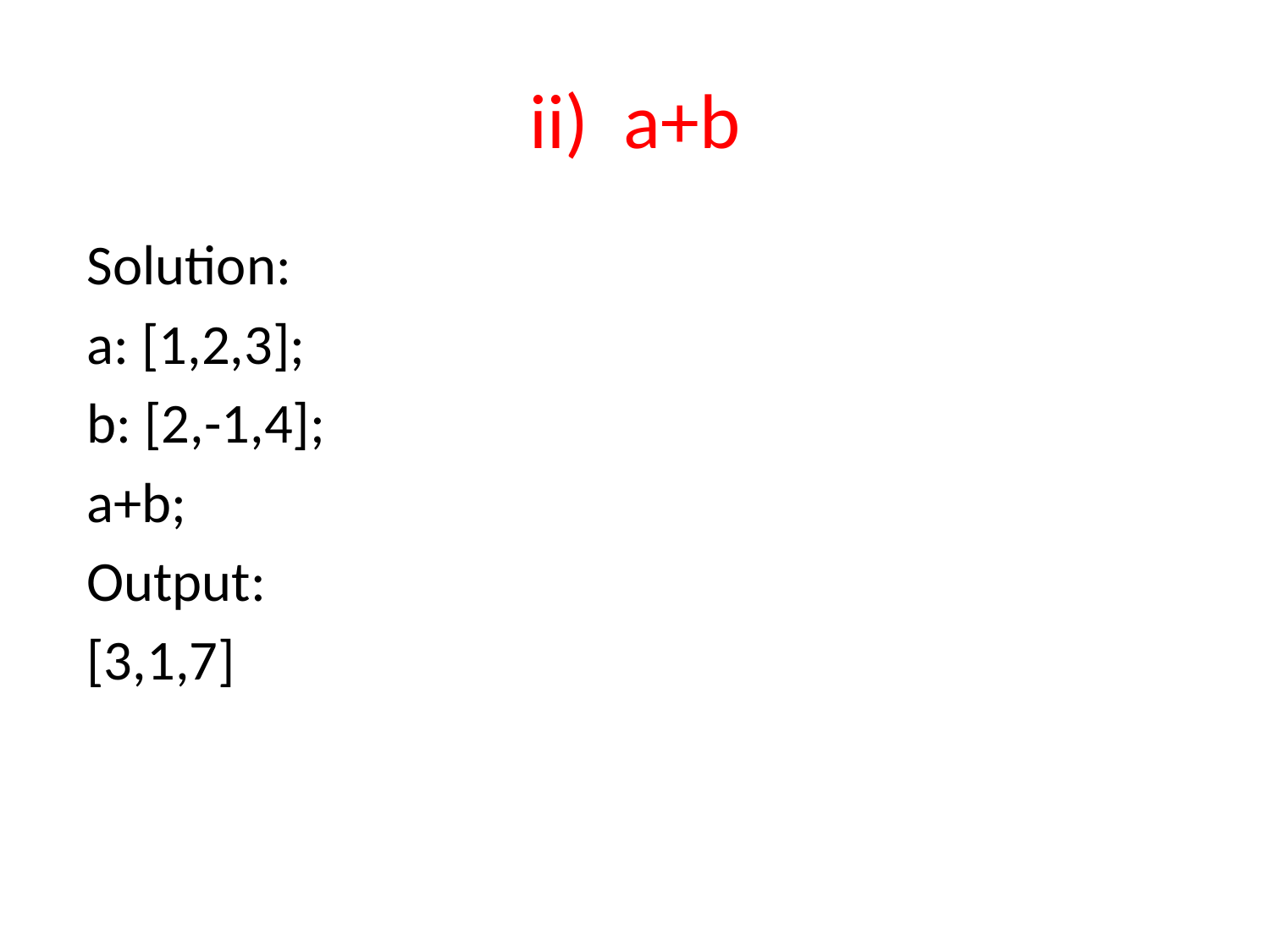

# ii)  a+b
Solution:
a: [1,2,3];
b: [2,-1,4];
a+b;
Output:
[3,1,7]